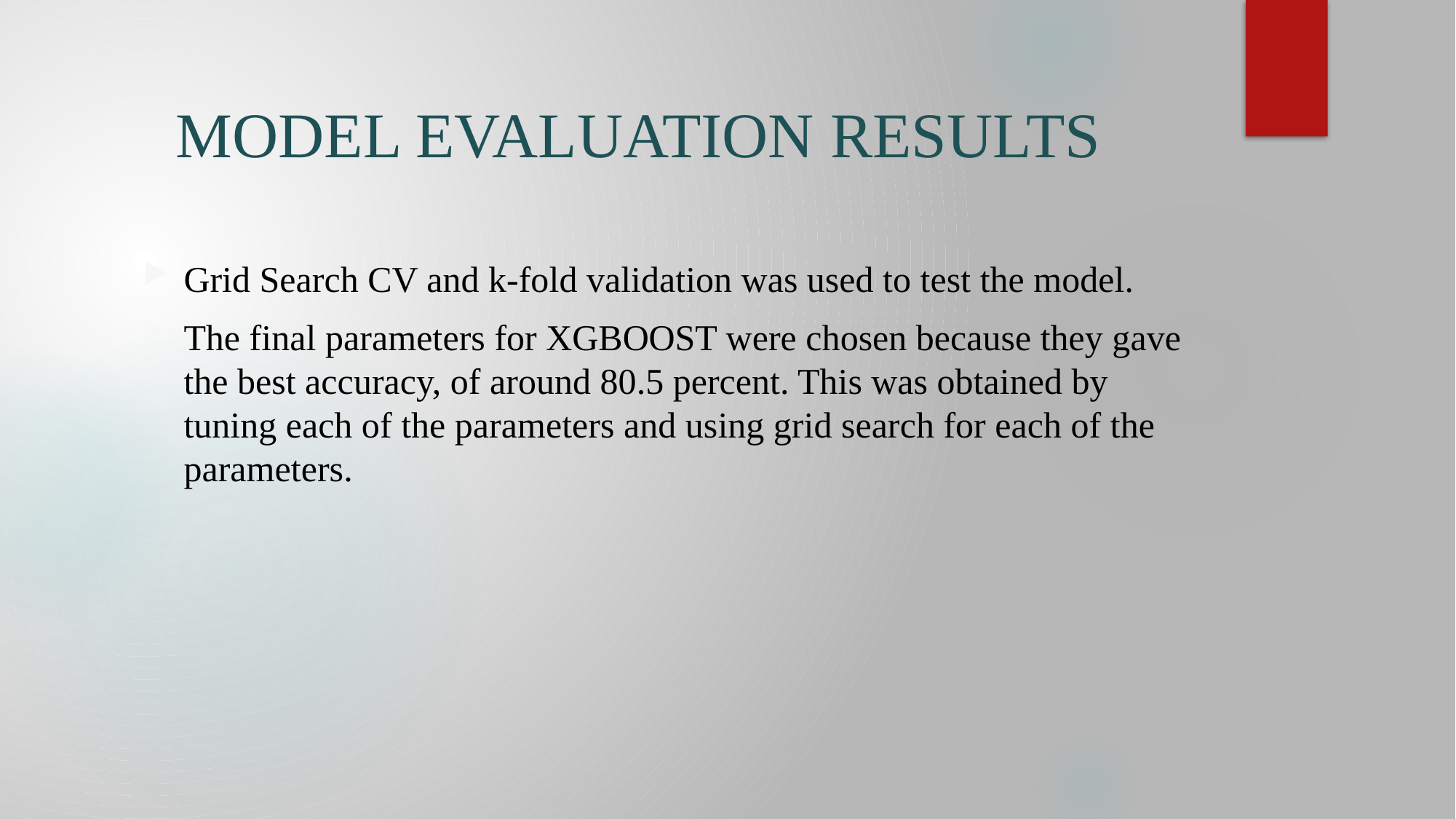

# MODEL EVALUATION RESULTS

Grid Search CV and k-fold validation was used to test the model.
The final parameters for XGBOOST were chosen because they gave the best accuracy, of around 80.5 percent. This was obtained by tuning each of the parameters and using grid search for each of the parameters.